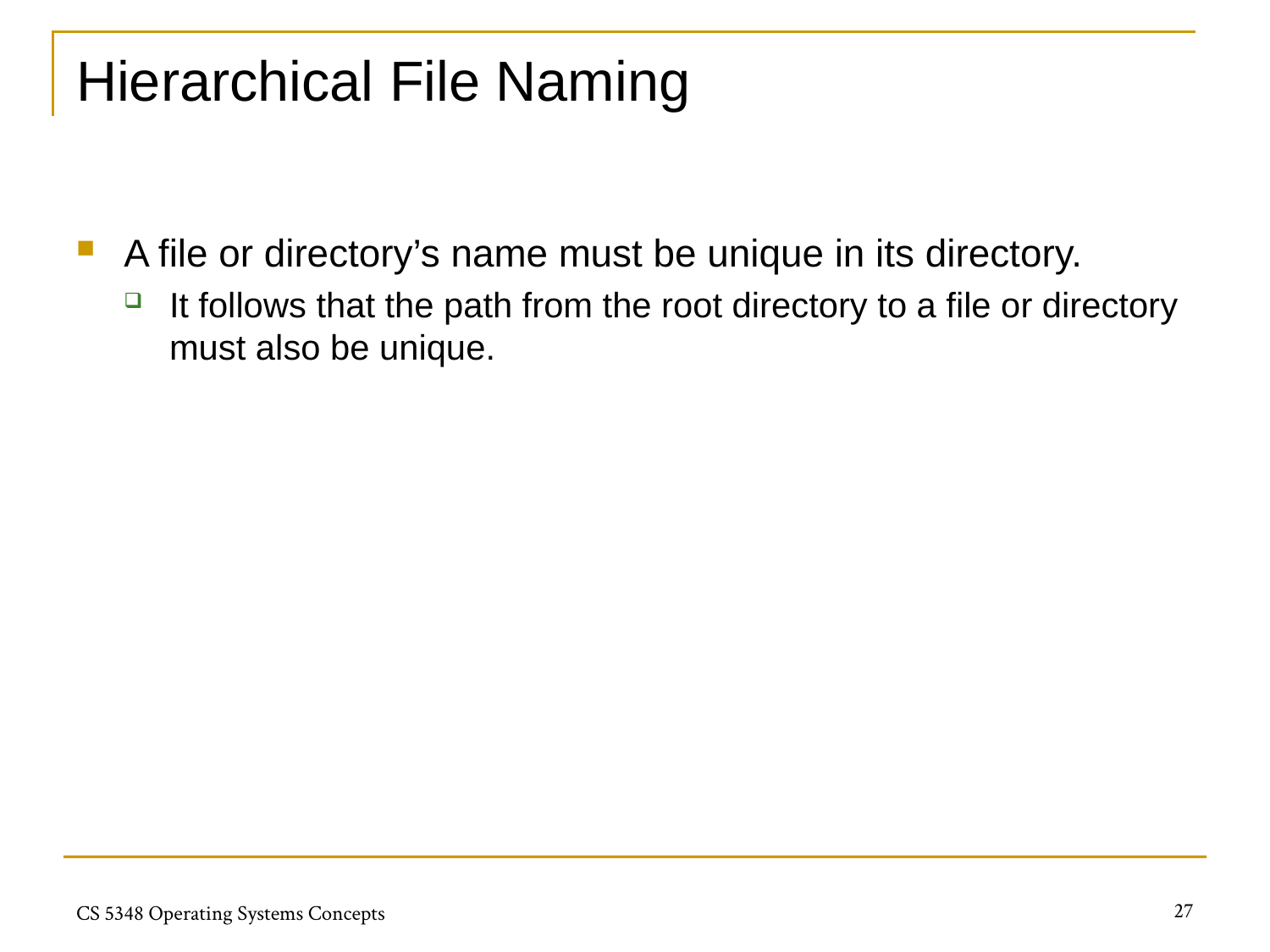

# Hierarchical File Naming
A file or directory’s name must be unique in its directory.
It follows that the path from the root directory to a file or directory must also be unique.

27
CS 5348 Operating Systems Concepts